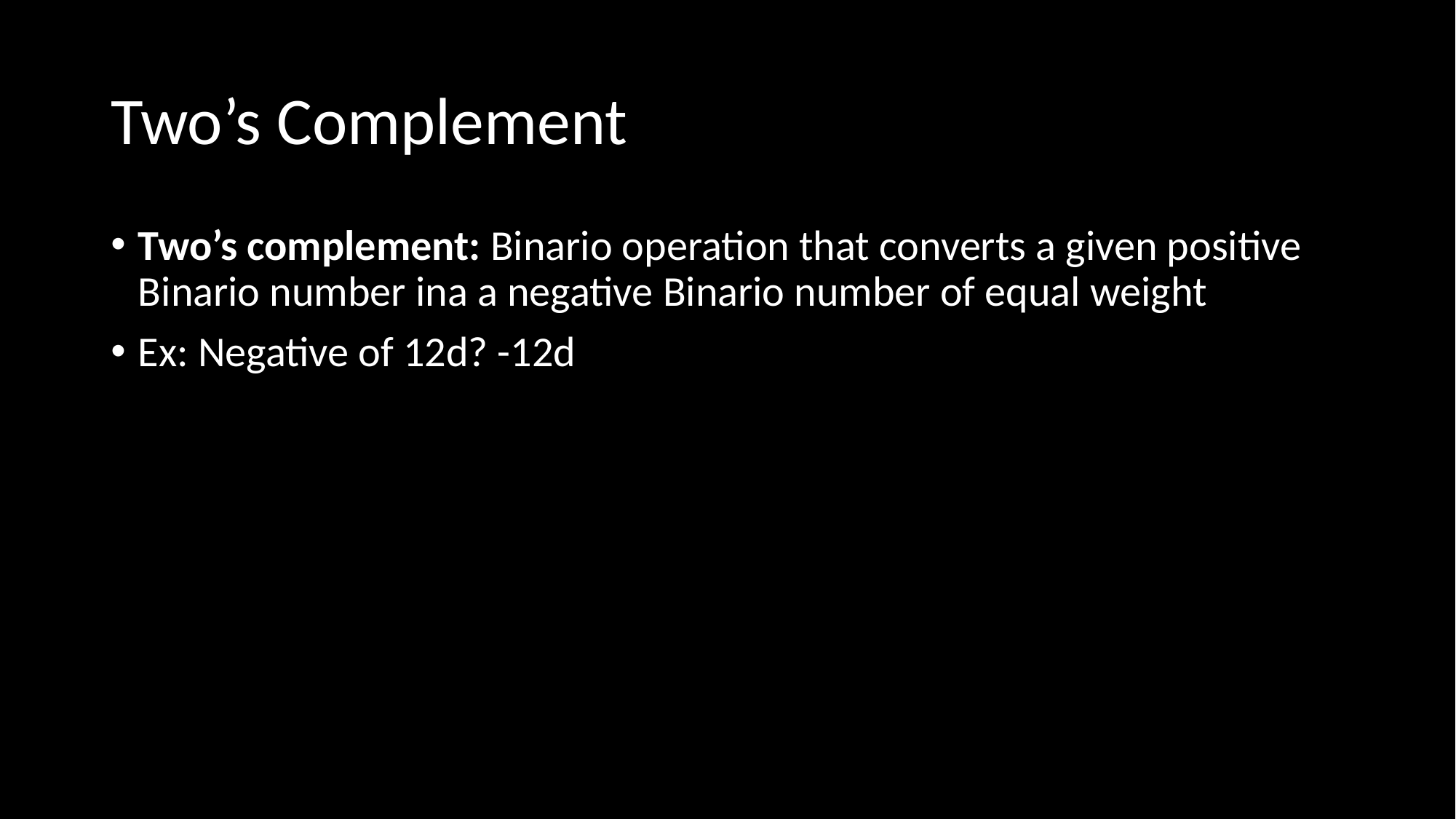

# Two’s Complement
Two’s complement: Binario operation that converts a given positive Binario number ina a negative Binario number of equal weight
Ex: Negative of 12d? -12d